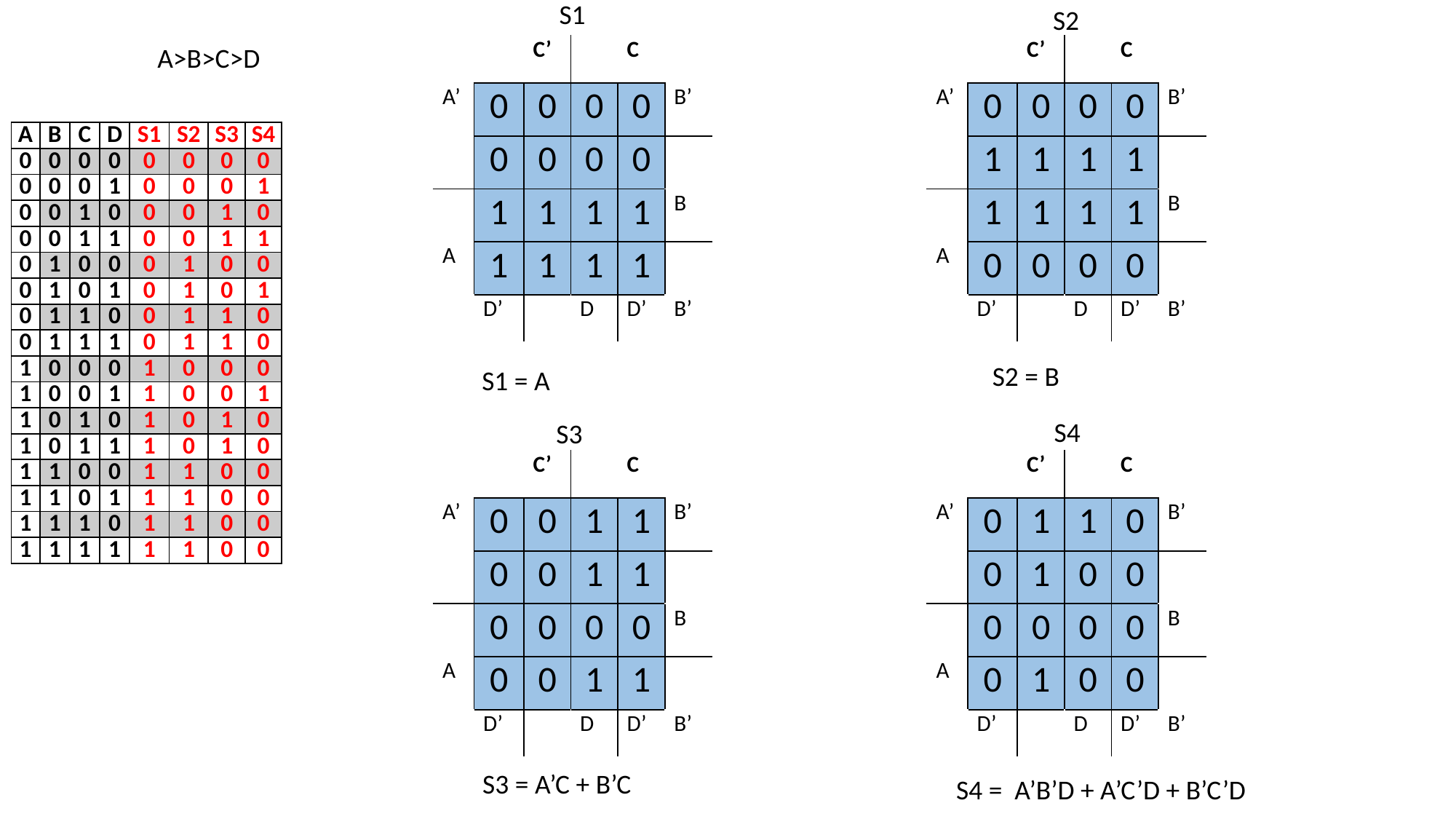

S1
S2
A>B>C>D
|  |  | C’ |  | C |  |
| --- | --- | --- | --- | --- | --- |
| A’ | 0 | 0 | 0 | 0 | B’ |
|  | 0 | 0 | 0 | 0 |  |
|  | 1 | 1 | 1 | 1 | B |
| A | 1 | 1 | 1 | 1 |  |
|  | D’ |  | D | D’ | B’ |
|  |  | C’ |  | C |  |
| --- | --- | --- | --- | --- | --- |
| A’ | 0 | 0 | 0 | 0 | B’ |
|  | 1 | 1 | 1 | 1 |  |
|  | 1 | 1 | 1 | 1 | B |
| A | 0 | 0 | 0 | 0 |  |
|  | D’ |  | D | D’ | B’ |
| A | B | C | D | S1 | S2 | S3 | S4 |
| --- | --- | --- | --- | --- | --- | --- | --- |
| 0 | 0 | 0 | 0 | 0 | 0 | 0 | 0 |
| 0 | 0 | 0 | 1 | 0 | 0 | 0 | 1 |
| 0 | 0 | 1 | 0 | 0 | 0 | 1 | 0 |
| 0 | 0 | 1 | 1 | 0 | 0 | 1 | 1 |
| 0 | 1 | 0 | 0 | 0 | 1 | 0 | 0 |
| 0 | 1 | 0 | 1 | 0 | 1 | 0 | 1 |
| 0 | 1 | 1 | 0 | 0 | 1 | 1 | 0 |
| 0 | 1 | 1 | 1 | 0 | 1 | 1 | 0 |
| 1 | 0 | 0 | 0 | 1 | 0 | 0 | 0 |
| 1 | 0 | 0 | 1 | 1 | 0 | 0 | 1 |
| 1 | 0 | 1 | 0 | 1 | 0 | 1 | 0 |
| 1 | 0 | 1 | 1 | 1 | 0 | 1 | 0 |
| 1 | 1 | 0 | 0 | 1 | 1 | 0 | 0 |
| 1 | 1 | 0 | 1 | 1 | 1 | 0 | 0 |
| 1 | 1 | 1 | 0 | 1 | 1 | 0 | 0 |
| 1 | 1 | 1 | 1 | 1 | 1 | 0 | 0 |
S2 = B
S1 = A
S4
S3
|  |  | C’ |  | C |  |
| --- | --- | --- | --- | --- | --- |
| A’ | 0 | 0 | 1 | 1 | B’ |
|  | 0 | 0 | 1 | 1 |  |
|  | 0 | 0 | 0 | 0 | B |
| A | 0 | 0 | 1 | 1 |  |
|  | D’ |  | D | D’ | B’ |
|  |  | C’ |  | C |  |
| --- | --- | --- | --- | --- | --- |
| A’ | 0 | 1 | 1 | 0 | B’ |
|  | 0 | 1 | 0 | 0 |  |
|  | 0 | 0 | 0 | 0 | B |
| A | 0 | 1 | 0 | 0 |  |
|  | D’ |  | D | D’ | B’ |
S3 = A’C + B’C
S4 =  A’B’D + A’C’D + B’C’D